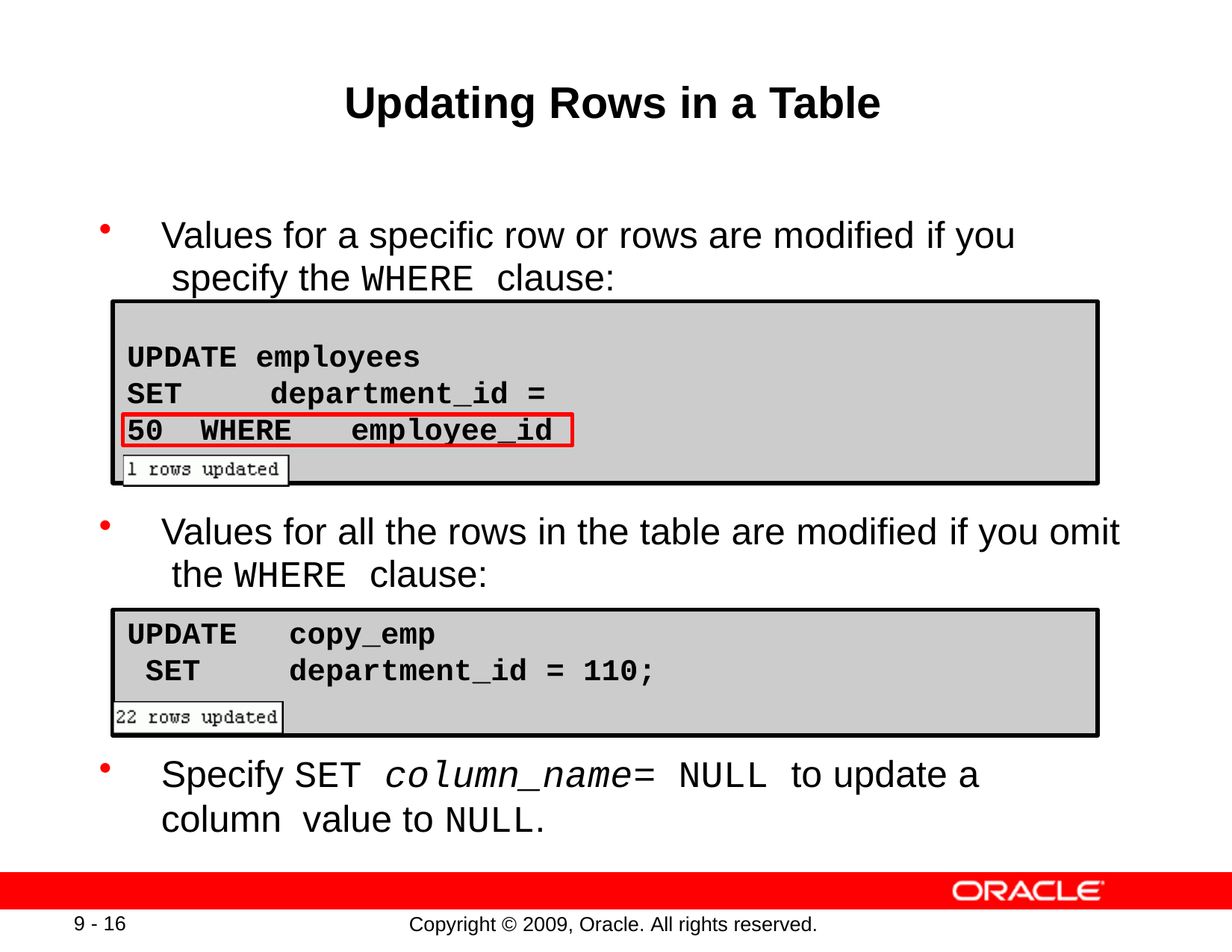

# Updating Rows in a Table
Values for a specific row or rows are modified if you  specify the WHERE clause:

UPDATE employees
SET	department_id = 50  WHERE	employee_id = 113;

Values for all the rows in the table are modified if you omit  the WHERE clause:

UPDATE  SET
copy_emp  department_id = 110;

Specify SET column_name= NULL to update a column  value to NULL.
9 - 16
Copyright © 2009, Oracle. All rights reserved.